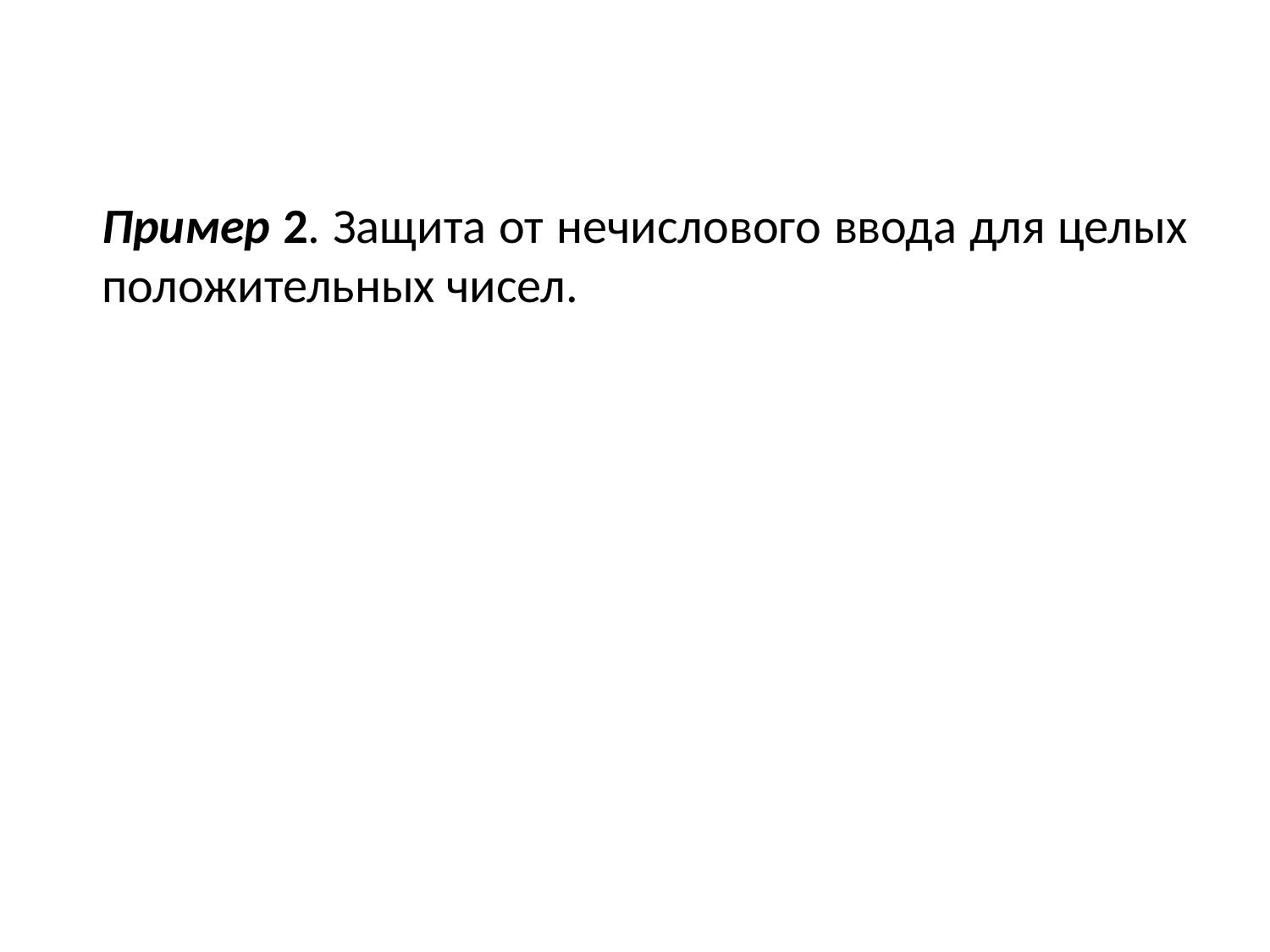

Пример 2. Защита от нечислового ввода для целых положительных чисел.